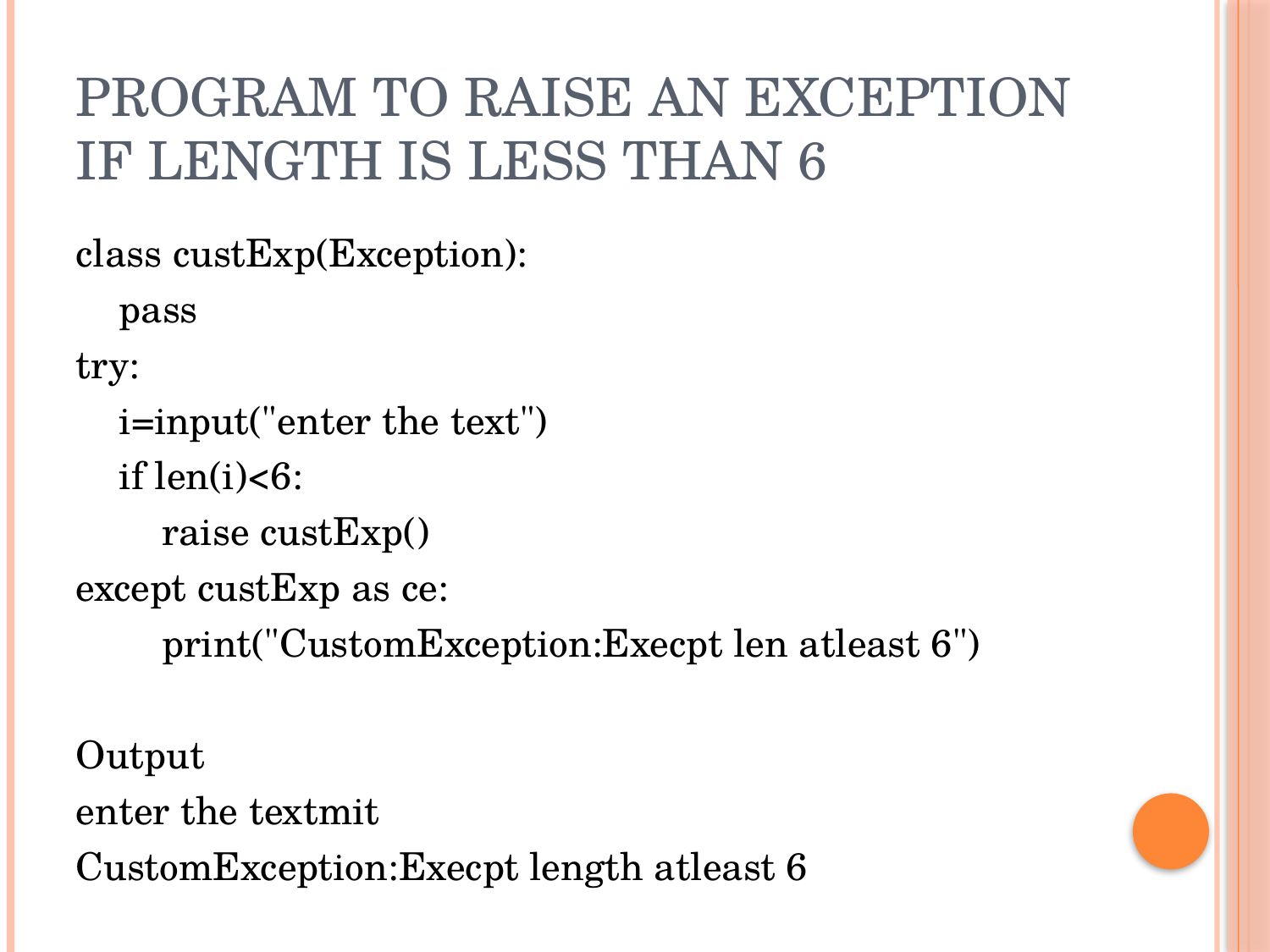

# Program to raise an exception if length is less than 6
class custExp(Exception):
    pass
try:
    i=input("enter the text")
    if len(i)<6:
        raise custExp()
except custExp as ce:
        print("CustomException:Execpt len atleast 6")

Output
enter the textmit
CustomException:Execpt length atleast 6